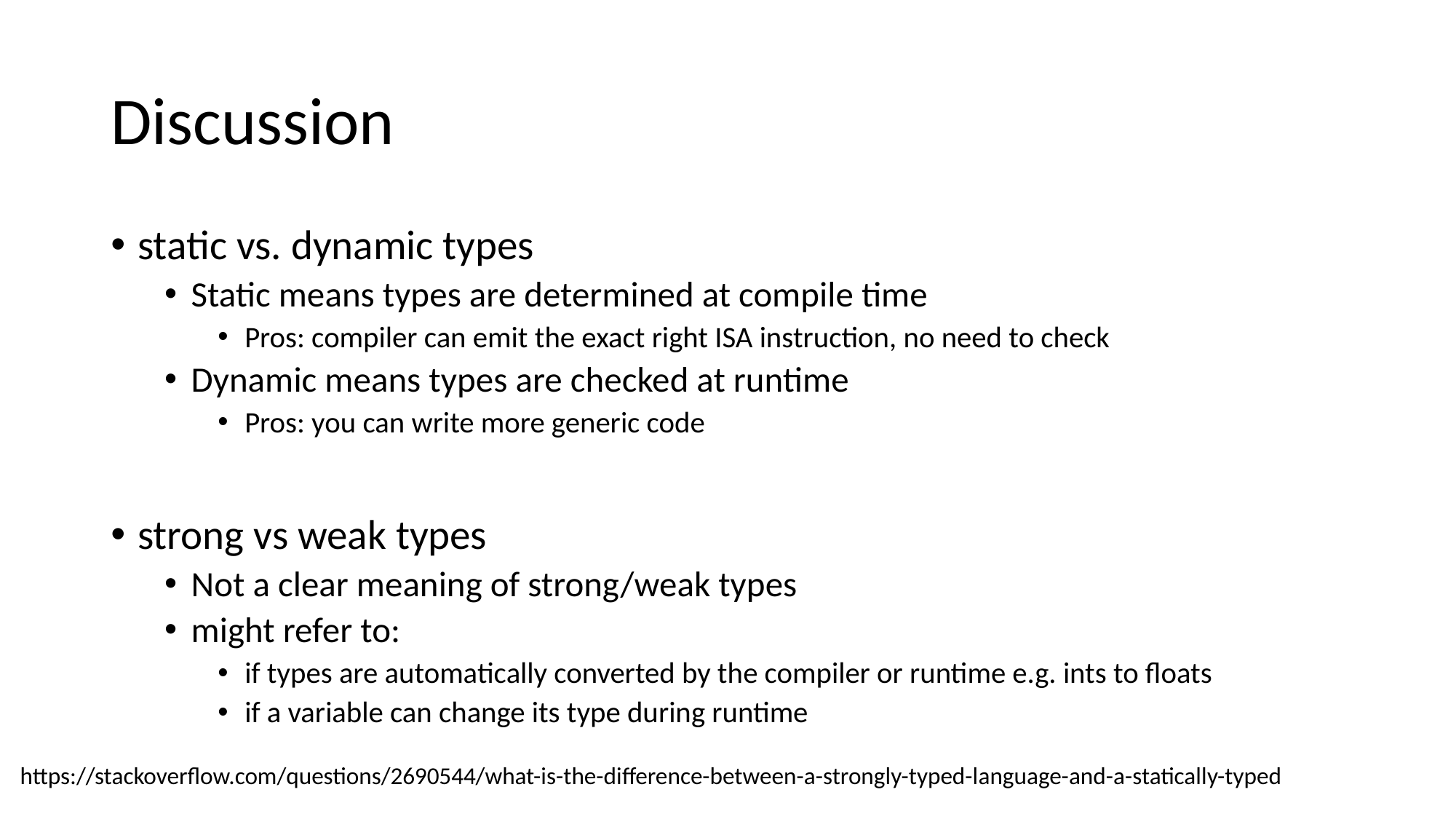

# Discussion
static vs. dynamic types
Static means types are determined at compile time
Pros: compiler can emit the exact right ISA instruction, no need to check
Dynamic means types are checked at runtime
Pros: you can write more generic code

strong vs weak types
Not a clear meaning of strong/weak types
might refer to:
if types are automatically converted by the compiler or runtime e.g. ints to floats
if a variable can change its type during runtime

https://stackoverflow.com/questions/2690544/what-is-the-difference-between-a-strongly-typed-language-and-a-statically-typed